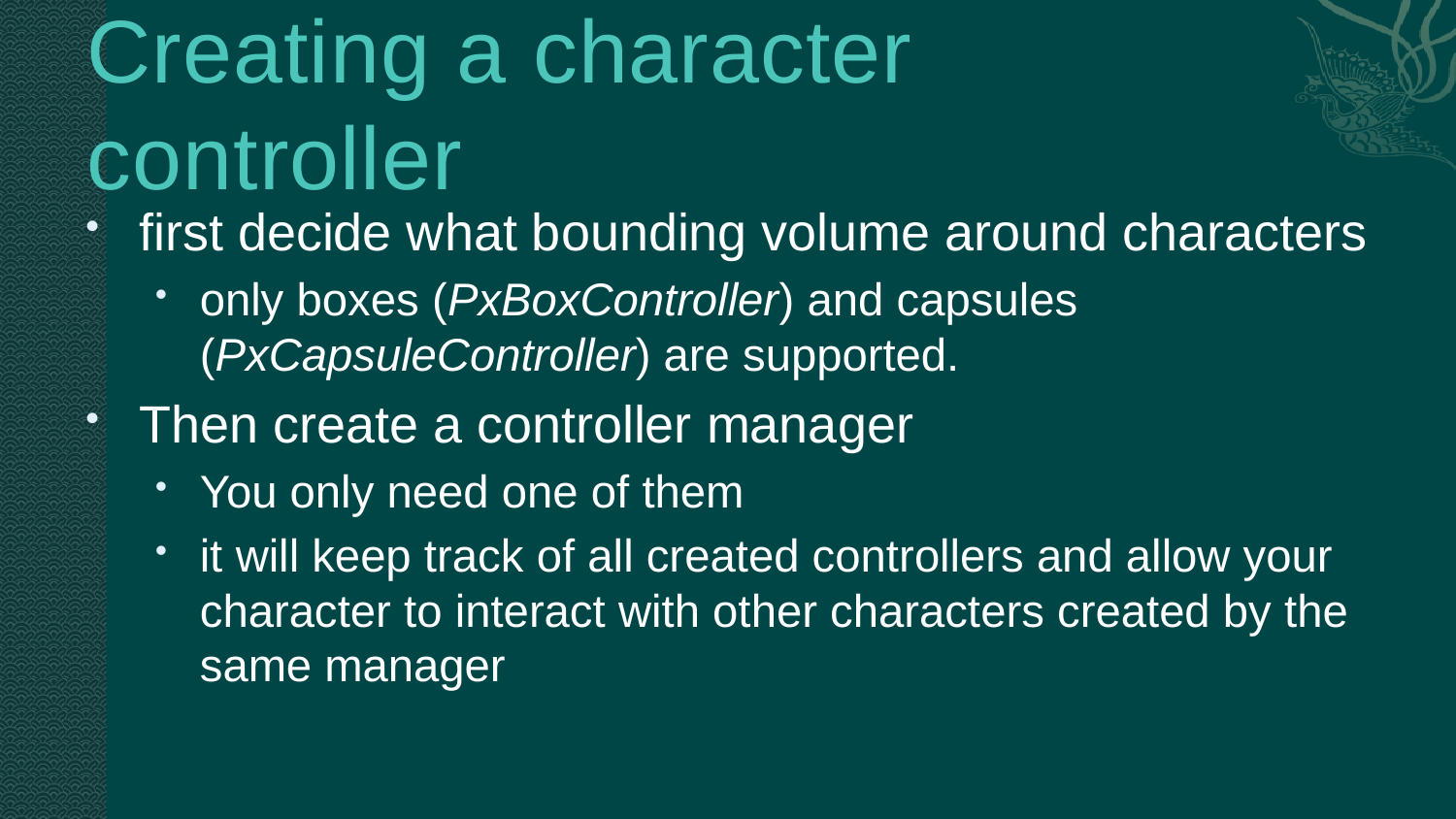

# Creating a character controller
first decide what bounding volume around characters
only boxes (PxBoxController) and capsules (PxCapsuleController) are supported.
Then create a controller manager
You only need one of them
it will keep track of all created controllers and allow your character to interact with other characters created by the same manager